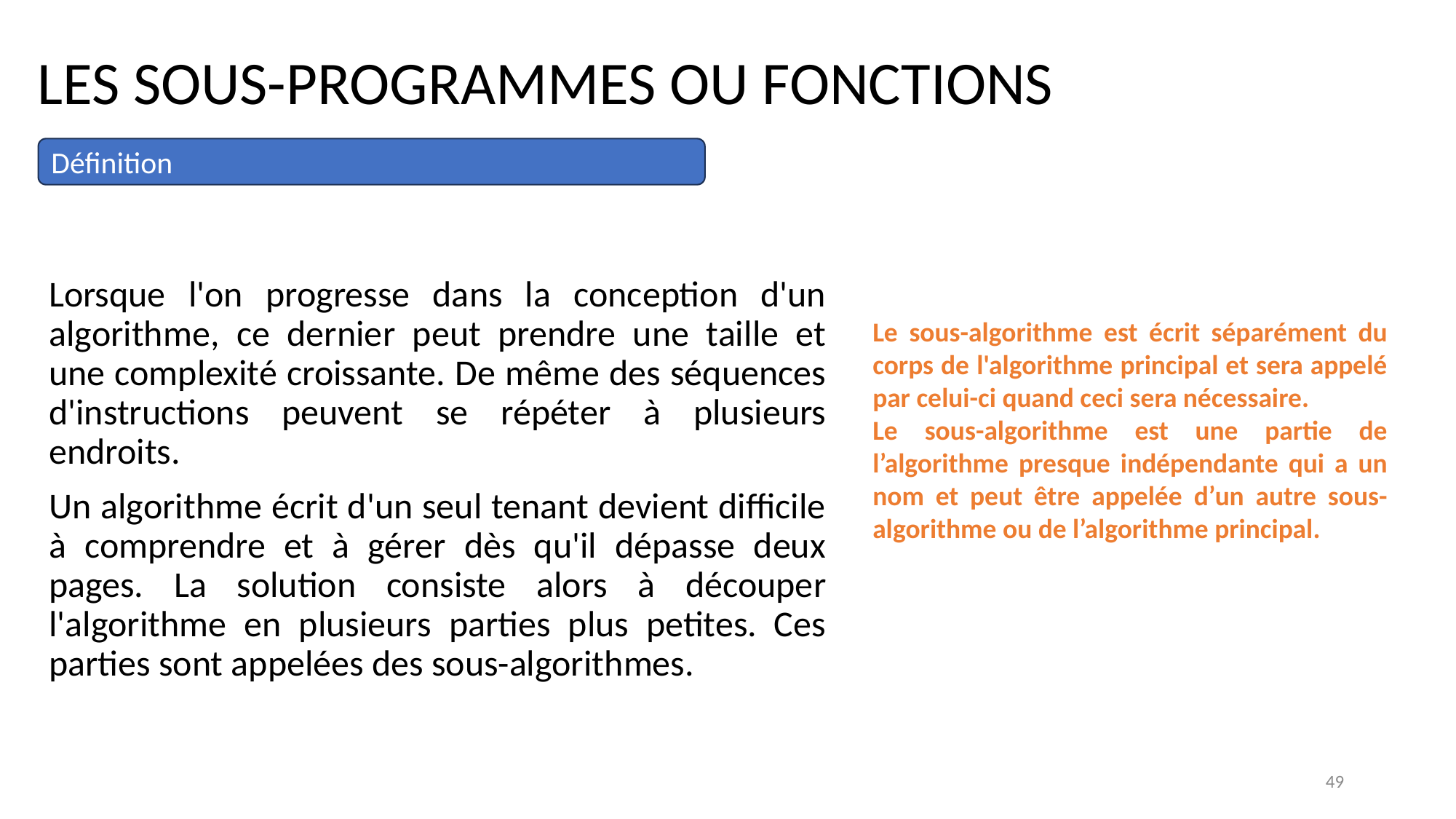

LES SOUS-PROGRAMMES OU FONCTIONS
Définition
Le sous-algorithme est écrit séparément du corps de l'algorithme principal et sera appelé par celui-ci quand ceci sera nécessaire.
Le sous-algorithme est une partie de l’algorithme presque indépendante qui a un nom et peut être appelée d’un autre sous-algorithme ou de l’algorithme principal.

Lorsque l'on progresse dans la conception d'un algorithme, ce dernier peut prendre une taille et une complexité croissante. De même des séquences d'instructions peuvent se répéter à plusieurs endroits.
Un algorithme écrit d'un seul tenant devient difficile à comprendre et à gérer dès qu'il dépasse deux pages. La solution consiste alors à découper l'algorithme en plusieurs parties plus petites. Ces parties sont appelées des sous-algorithmes.

49